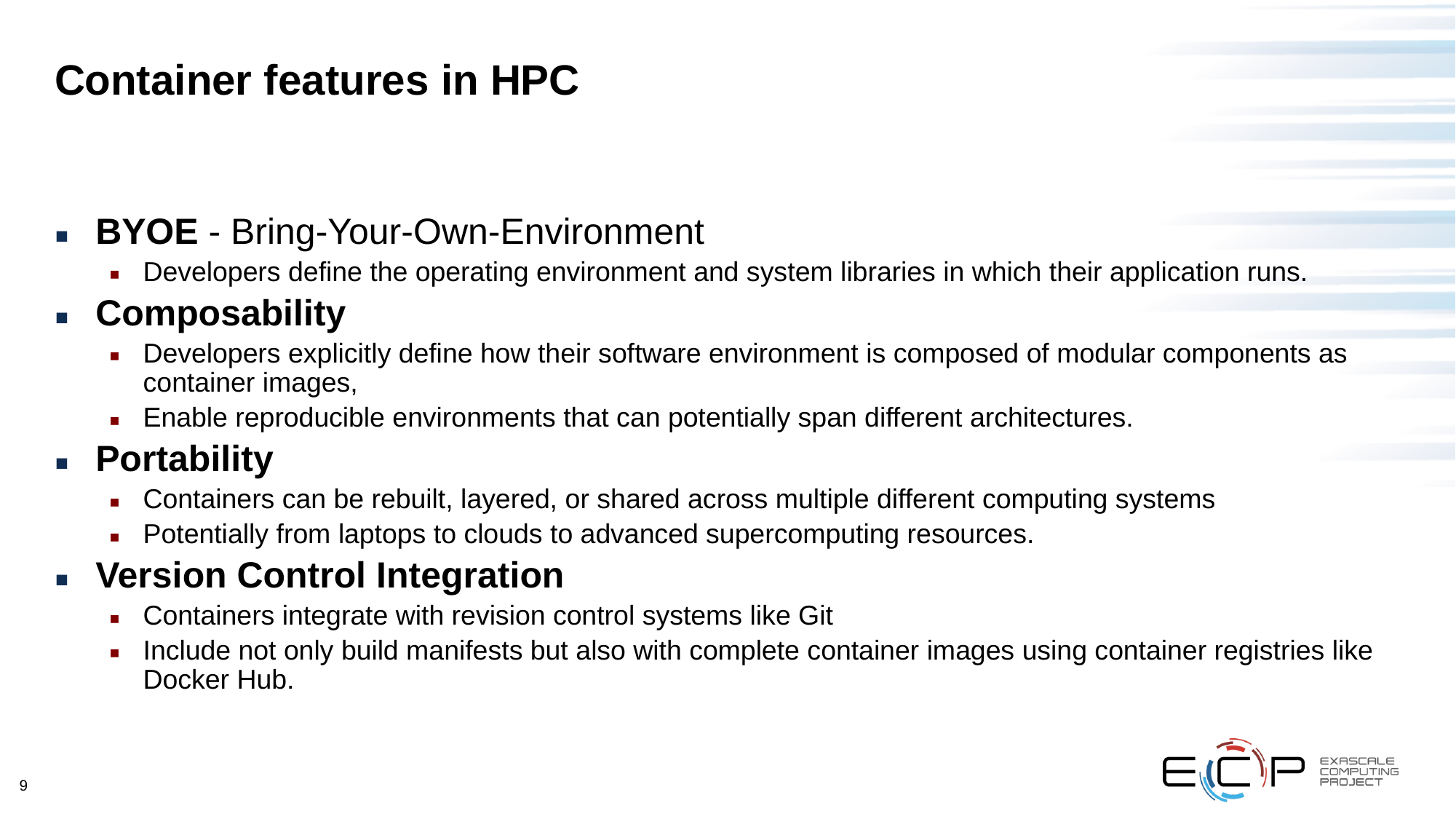

# Container features in HPC
BYOE - Bring-Your-Own-Environment
Developers define the operating environment and system libraries in which their application runs.
Composability
Developers explicitly define how their software environment is composed of modular components as container images,
Enable reproducible environments that can potentially span different architectures.
Portability
Containers can be rebuilt, layered, or shared across multiple different computing systems
Potentially from laptops to clouds to advanced supercomputing resources.
Version Control Integration
Containers integrate with revision control systems like Git
Include not only build manifests but also with complete container images using container registries like Docker Hub.